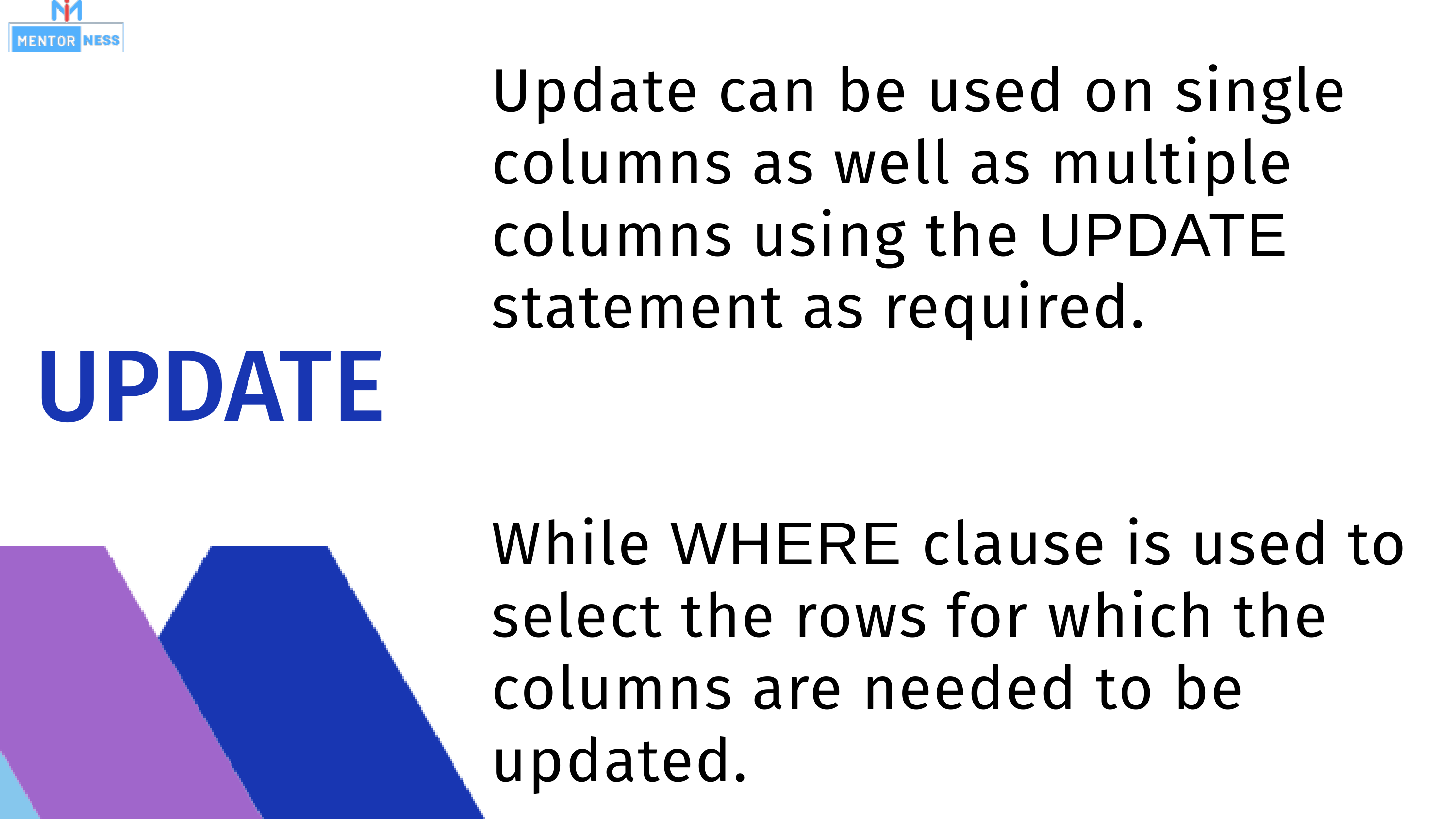

Update can be used on single columns as well as multiple columns using the UPDATE statement as required.
UPDATE
While WHERE clause is used to select the rows for which the columns are needed to be updated.